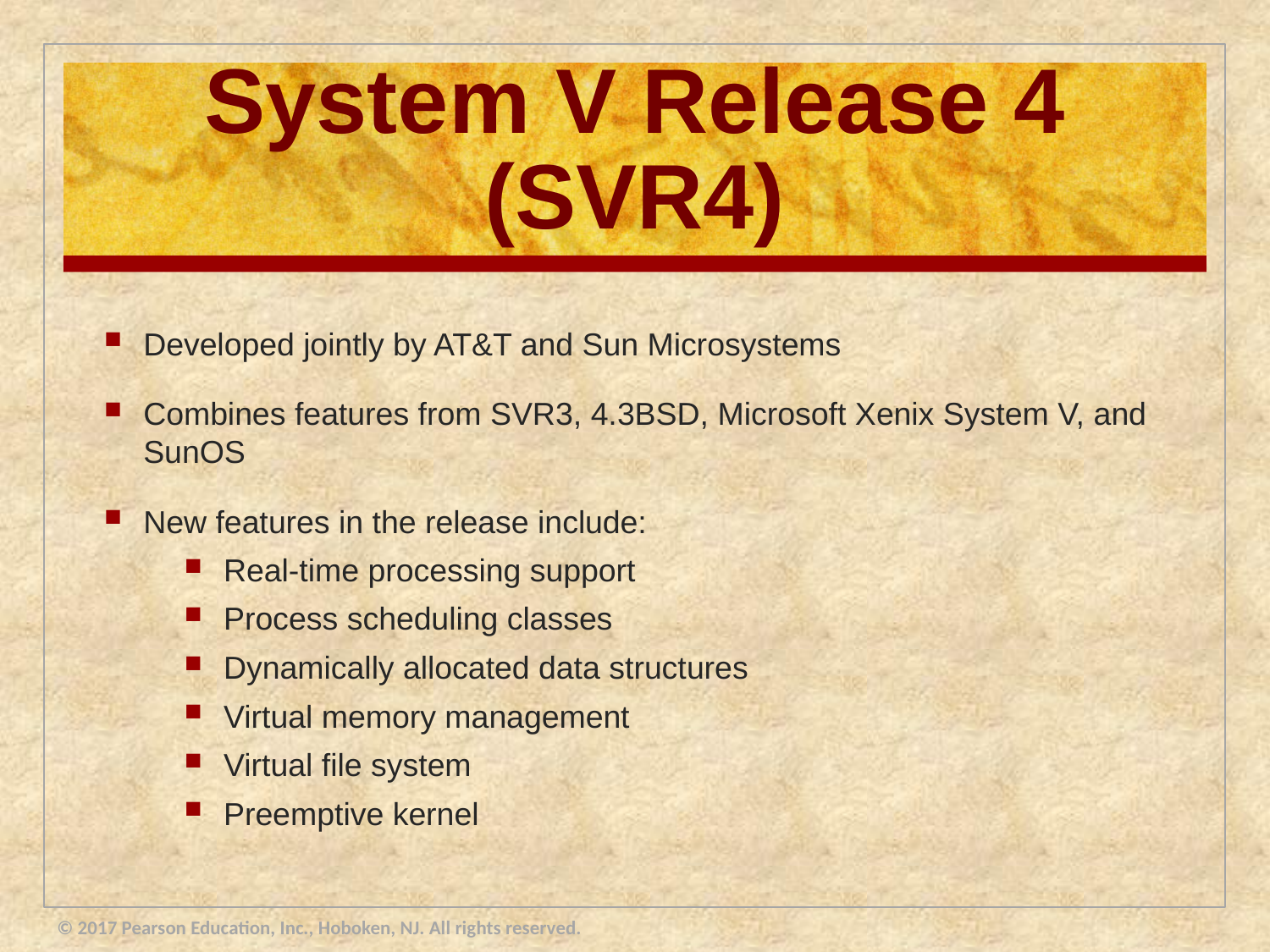

# System V Release 4 (SVR4)
Developed jointly by AT&T and Sun Microsystems
Combines features from SVR3, 4.3BSD, Microsoft Xenix System V, and SunOS
New features in the release include:
Real-time processing support
Process scheduling classes
Dynamically allocated data structures
Virtual memory management
Virtual file system
Preemptive kernel
© 2017 Pearson Education, Inc., Hoboken, NJ. All rights reserved.